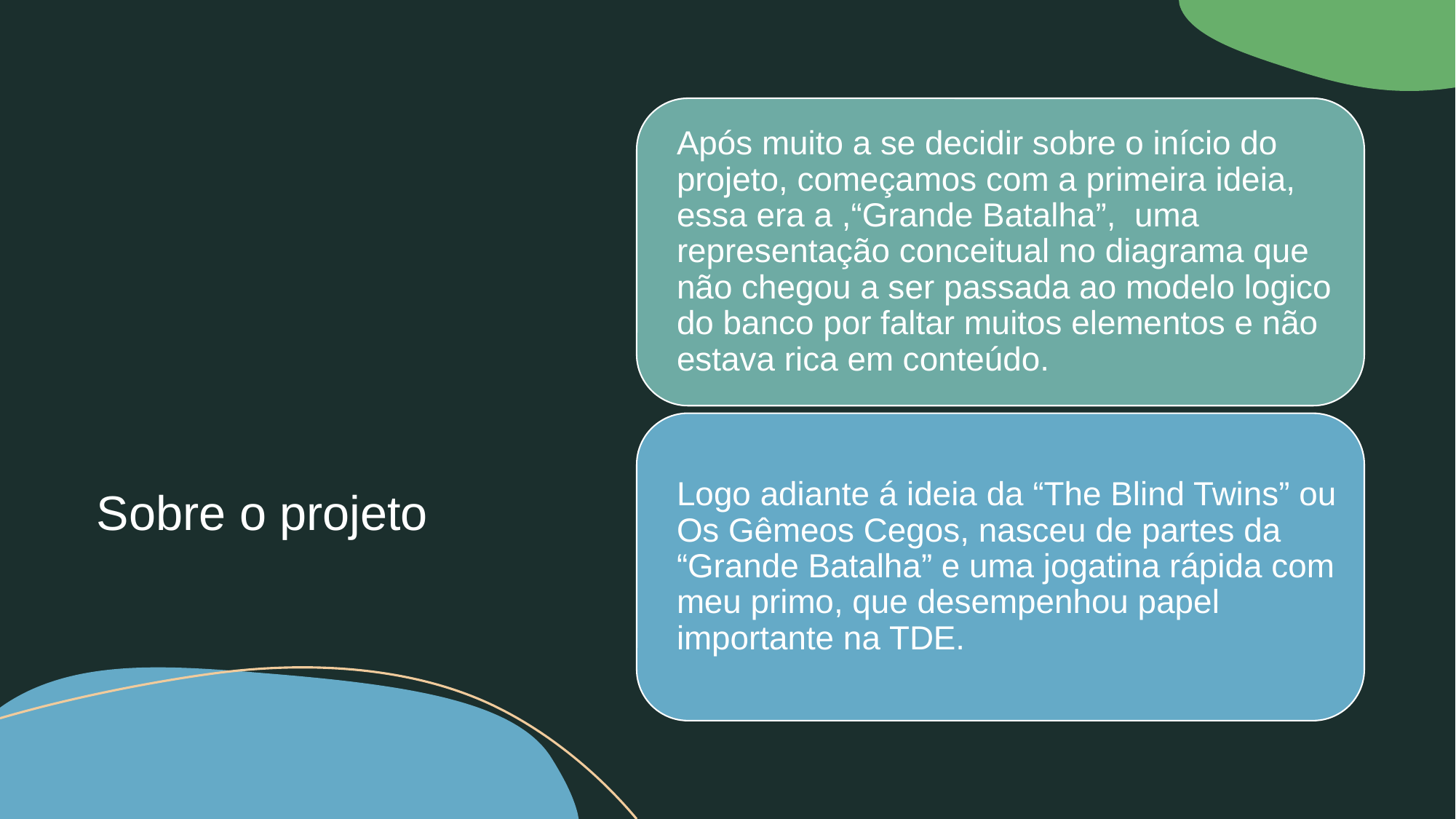

Após muito a se decidir sobre o início do projeto, começamos com a primeira ideia, essa era a ,“Grande Batalha”,  uma representação conceitual no diagrama que não chegou a ser passada ao modelo logico do banco por faltar muitos elementos e não estava rica em conteúdo.
Logo adiante á ideia da “The Blind Twins” ou Os Gêmeos Cegos, nasceu de partes da “Grande Batalha” e uma jogatina rápida com meu primo, que desempenhou papel importante na TDE.
# Sobre o projeto